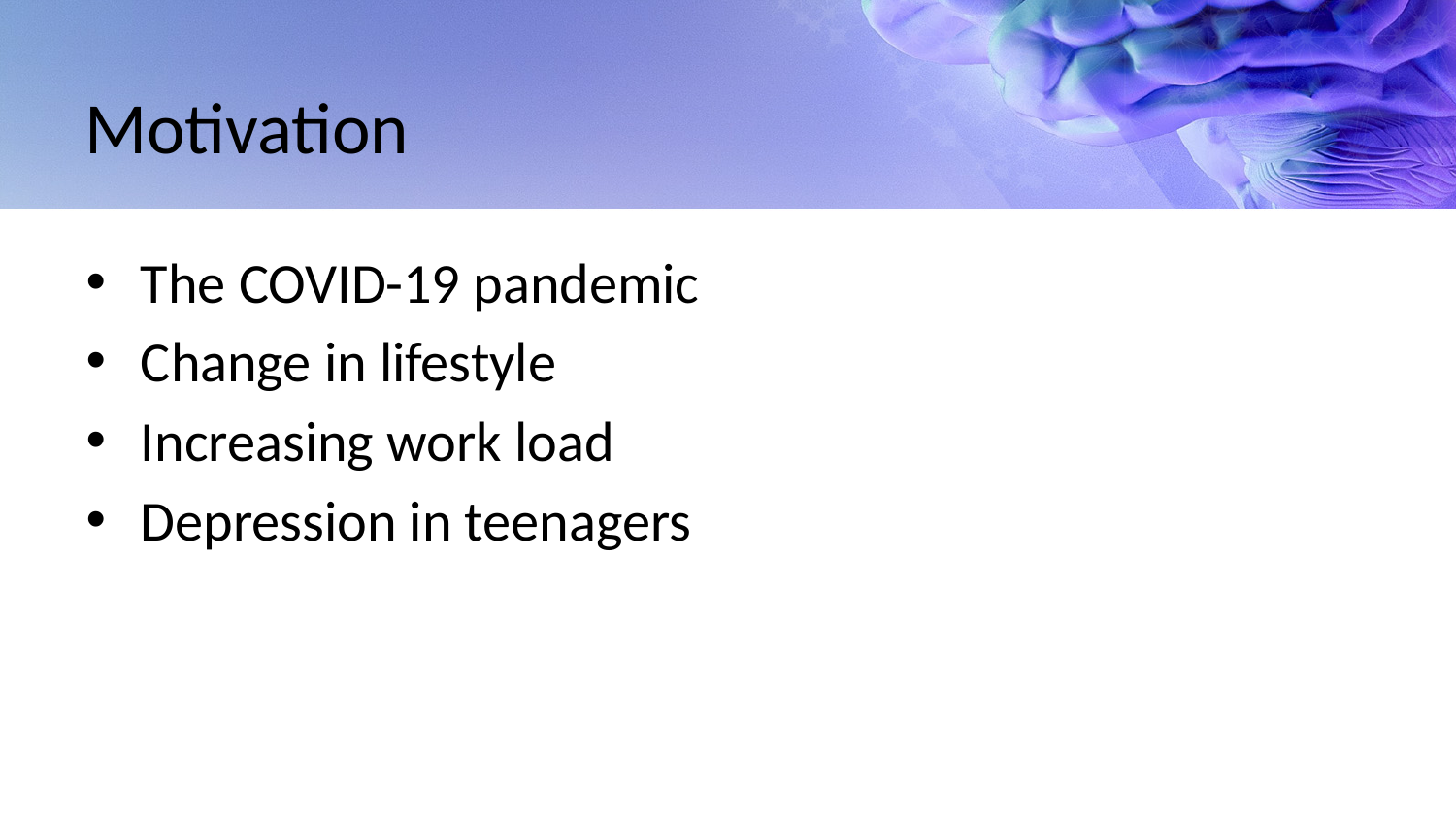

# Motivation
The COVID-19 pandemic
Change in lifestyle
Increasing work load
Depression in teenagers